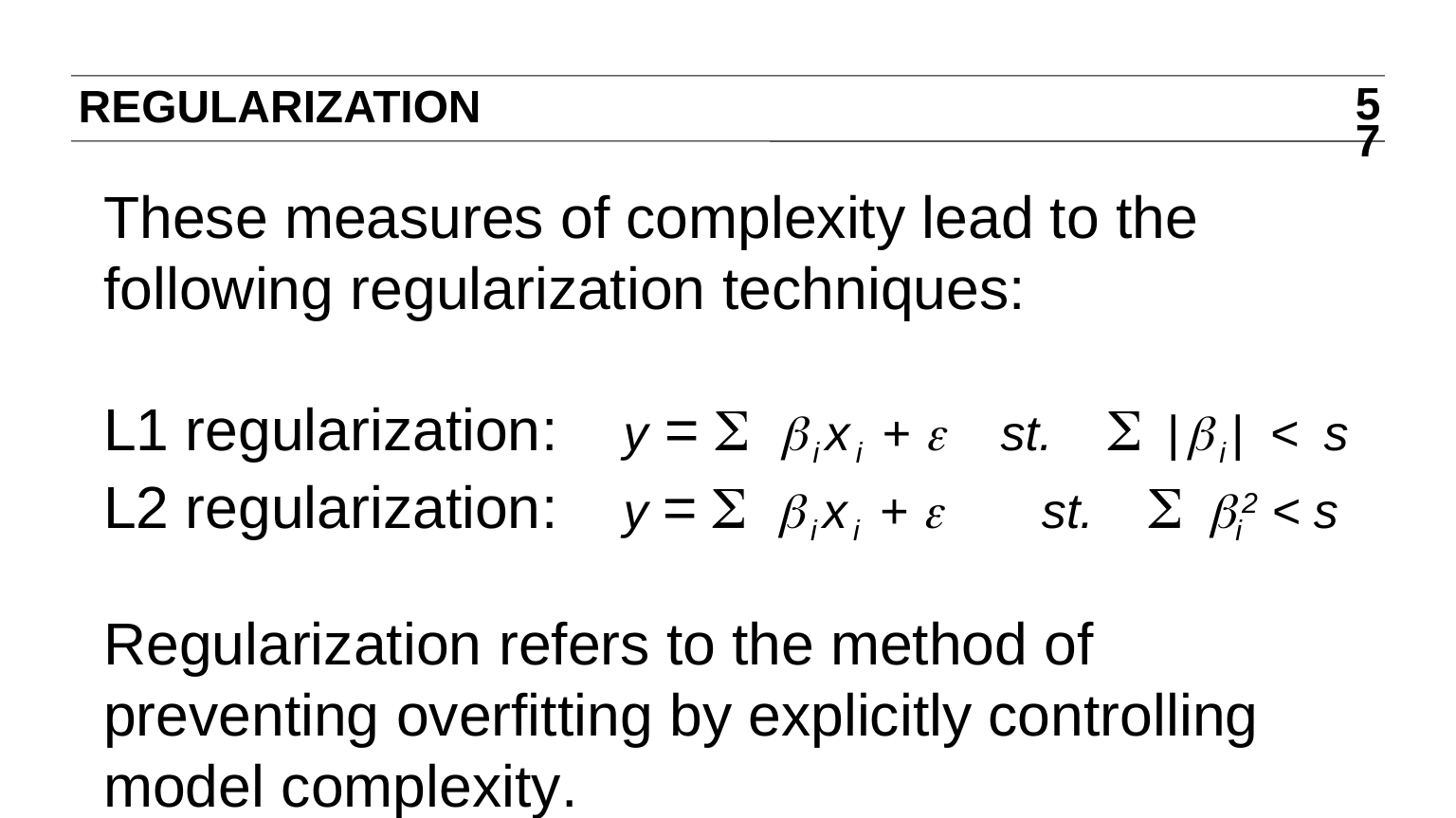

regularization
57
These measures of complexity lead to the following regularization techniques:

L1 regularization:    y = Σ βixi + ε    st.    Σ |βi| < s
L2 regularization:    y = Σ βixi + ε    st.    Σ βi2 < s

Regularization refers to the method of preventing overfitting by explicitly controlling model complexity.